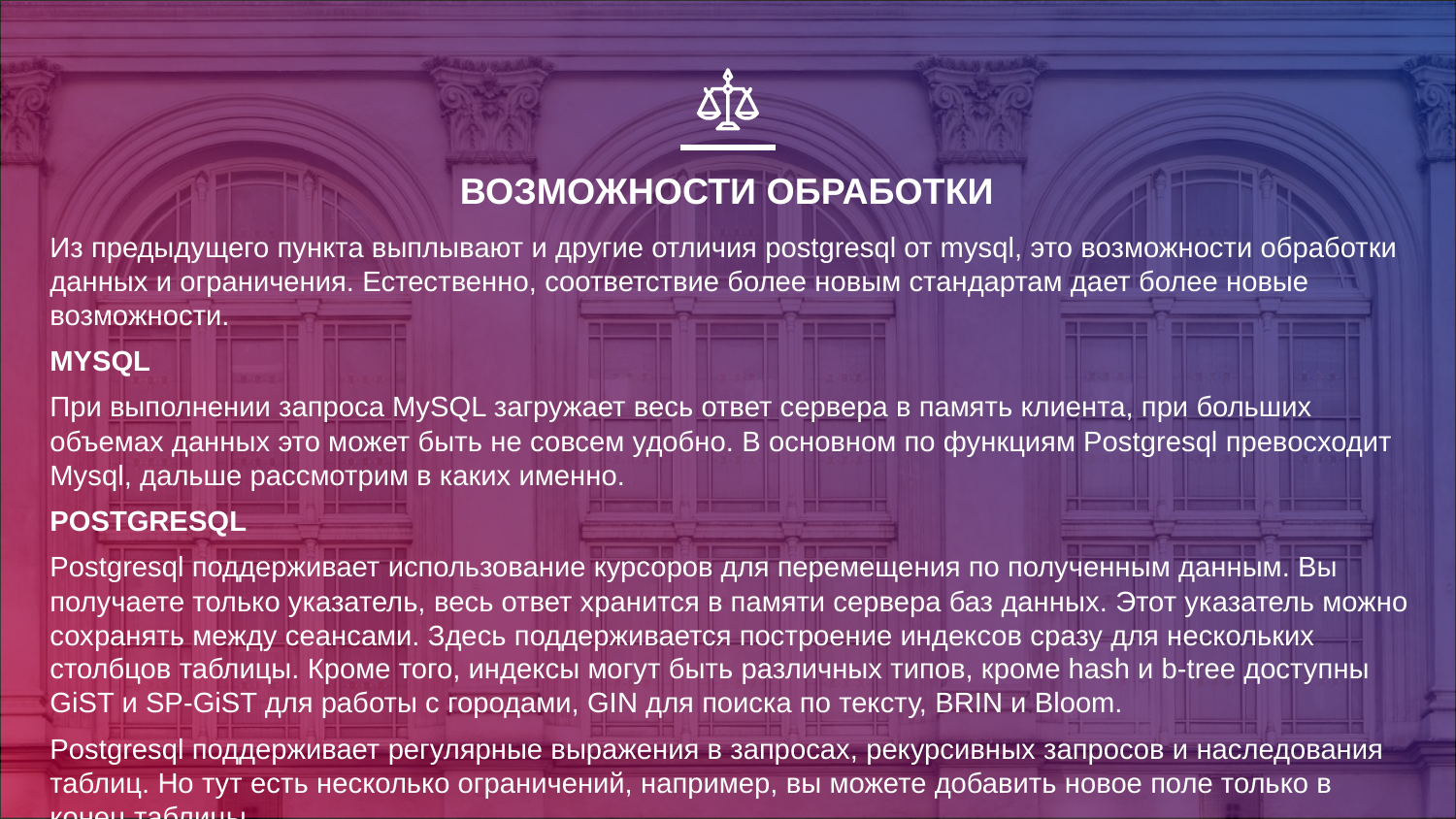

# ВОЗМОЖНОСТИ ОБРАБОТКИ
Из предыдущего пункта выплывают и другие отличия postgresql от mysql, это возможности обработки данных и ограничения. Естественно, соответствие более новым стандартам дает более новые возможности.
MYSQL
При выполнении запроса MySQL загружает весь ответ сервера в память клиента, при больших объемах данных это может быть не совсем удобно. В основном по функциям Postgresql превосходит Mysql, дальше рассмотрим в каких именно.
POSTGRESQL
Postgresql поддерживает использование курсоров для перемещения по полученным данным. Вы получаете только указатель, весь ответ хранится в памяти сервера баз данных. Этот указатель можно сохранять между сеансами. Здесь поддерживается построение индексов сразу для нескольких столбцов таблицы. Кроме того, индексы могут быть различных типов, кроме hash и b-tree доступны GiST и SP-GiST для работы с городами, GIN для поиска по тексту, BRIN и Bloom.
Postgresql поддерживает регулярные выражения в запросах, рекурсивных запросов и наследования таблиц. Но тут есть несколько ограничений, например, вы можете добавить новое поле только в конец таблицы.